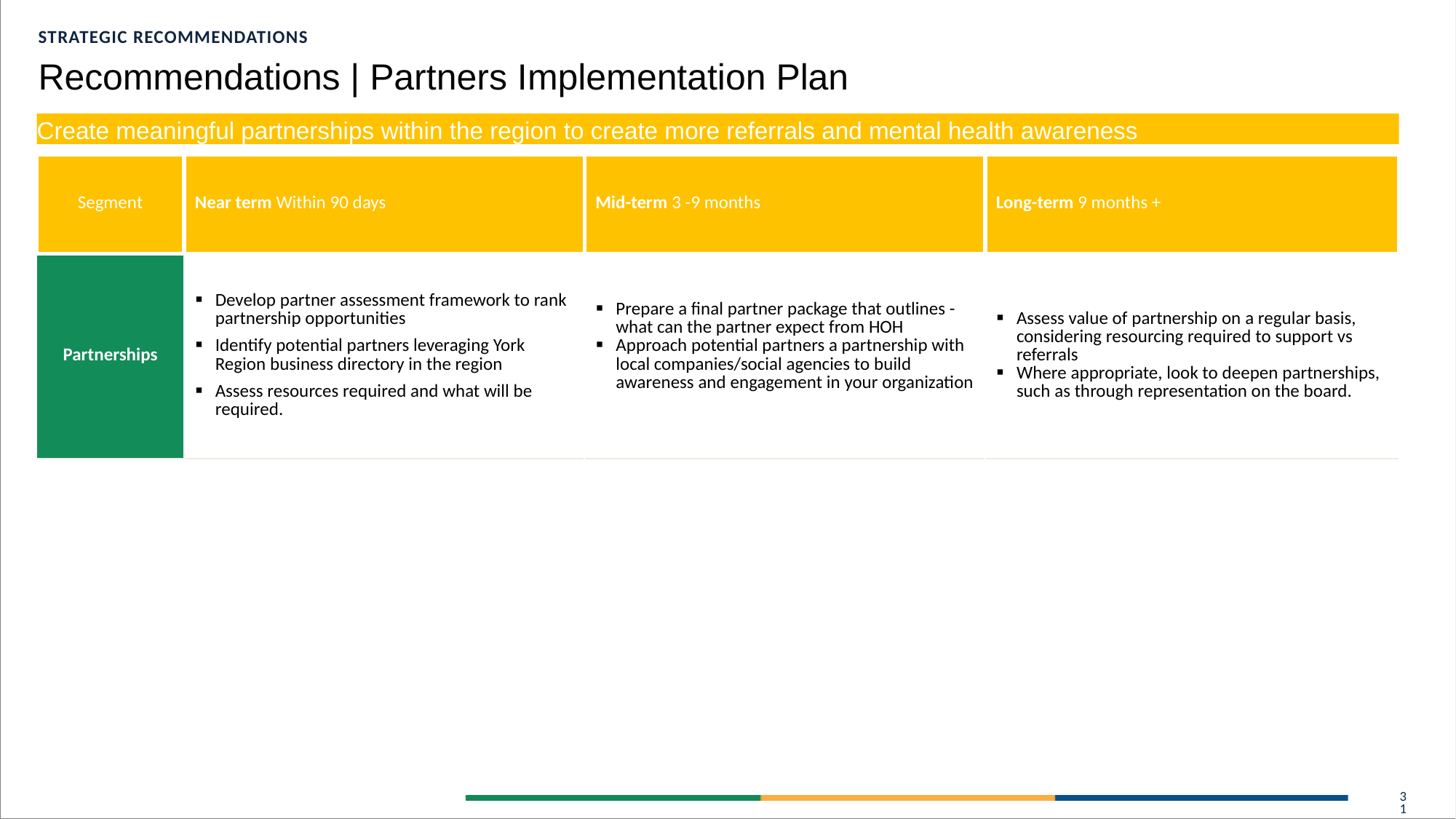

STRATEGIC RECOMMENDATIONS
Recommendations | Partners Implementation Plan
Create meaningful partnerships within the region to create more referrals and mental health awareness
| Segment | Near term Within 90 days | Mid-term 3 -9 months | Long-term 9 months + |
| --- | --- | --- | --- |
| Partnerships | Develop partner assessment framework to rank partnership opportunities Identify potential partners leveraging York Region business directory in the region Assess resources required and what will be required. | Prepare a final partner package that outlines -what can the partner expect from HOH Approach potential partners a partnership with local companies/social agencies to build awareness and engagement in your organization | Assess value of partnership on a regular basis, considering resourcing required to support vs referrals Where appropriate, look to deepen partnerships, such as through representation on the board. |
31